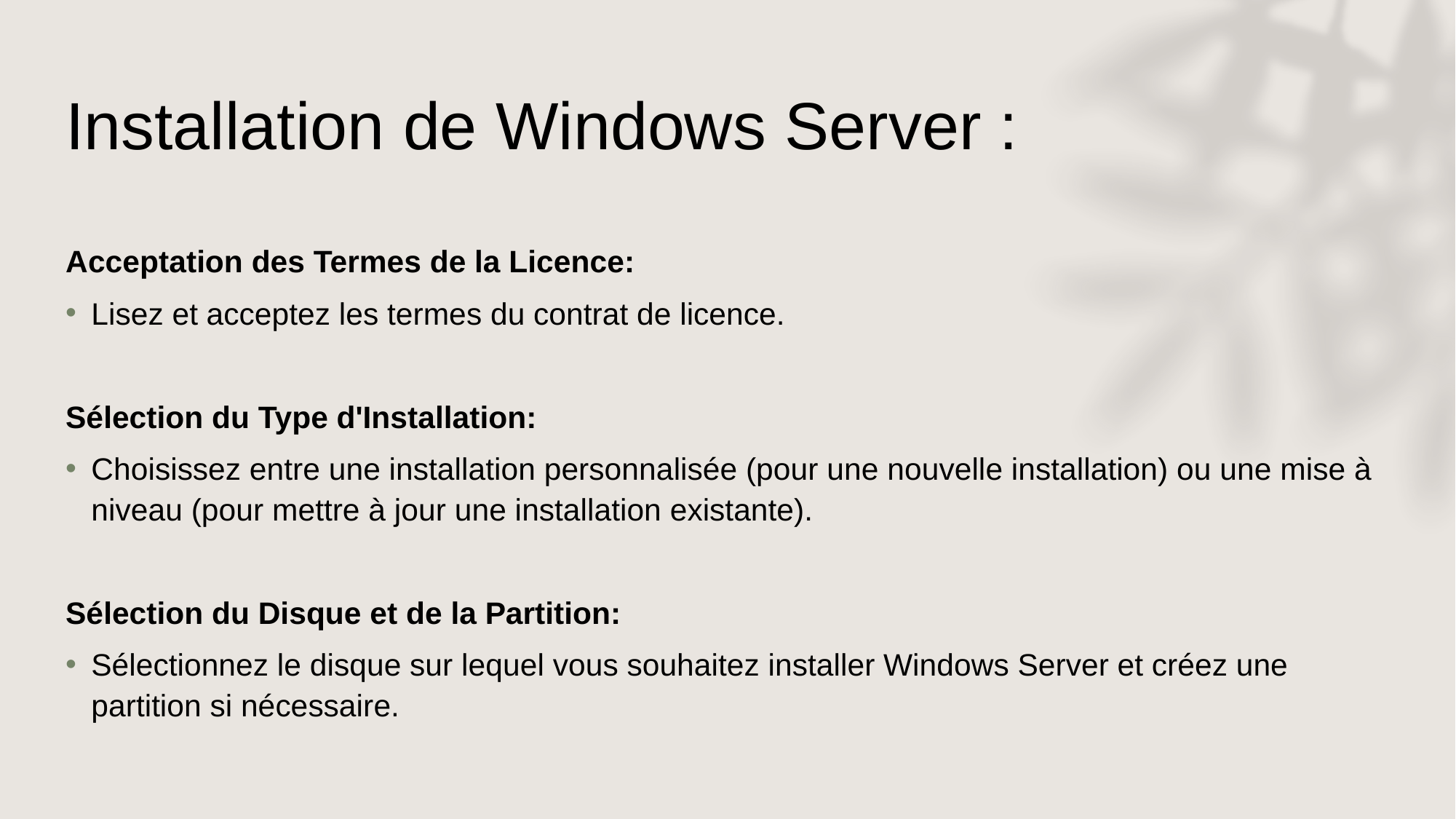

# Installation de Windows Server :
Acceptation des Termes de la Licence:
Lisez et acceptez les termes du contrat de licence.

Sélection du Type d'Installation:
Choisissez entre une installation personnalisée (pour une nouvelle installation) ou une mise à niveau (pour mettre à jour une installation existante).

Sélection du Disque et de la Partition:
Sélectionnez le disque sur lequel vous souhaitez installer Windows Server et créez une partition si nécessaire.